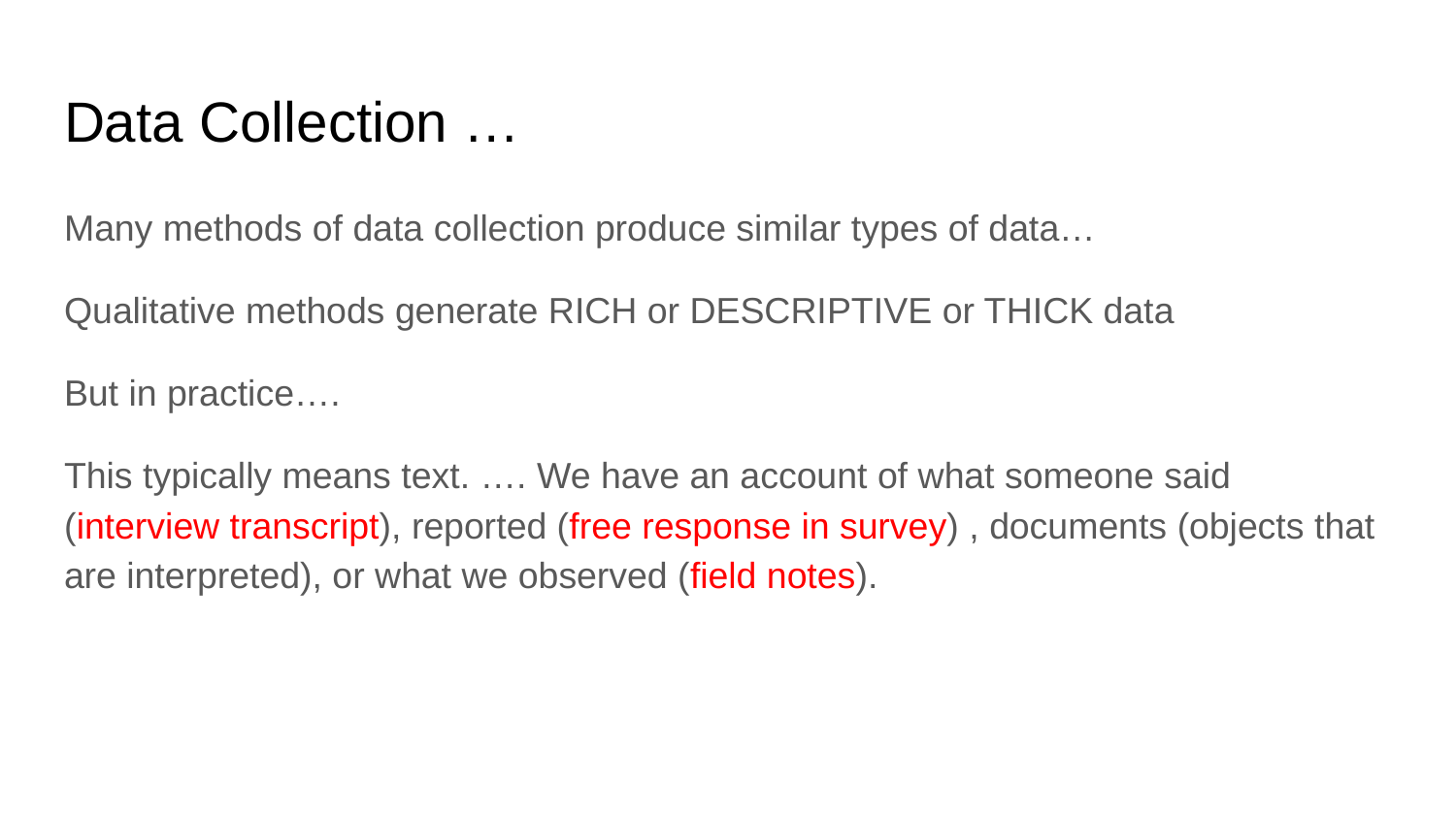

# Data Collection …
Many methods of data collection produce similar types of data…
Qualitative methods generate RICH or DESCRIPTIVE or THICK data
But in practice….
This typically means text. …. We have an account of what someone said (interview transcript), reported (free response in survey) , documents (objects that are interpreted), or what we observed (field notes).